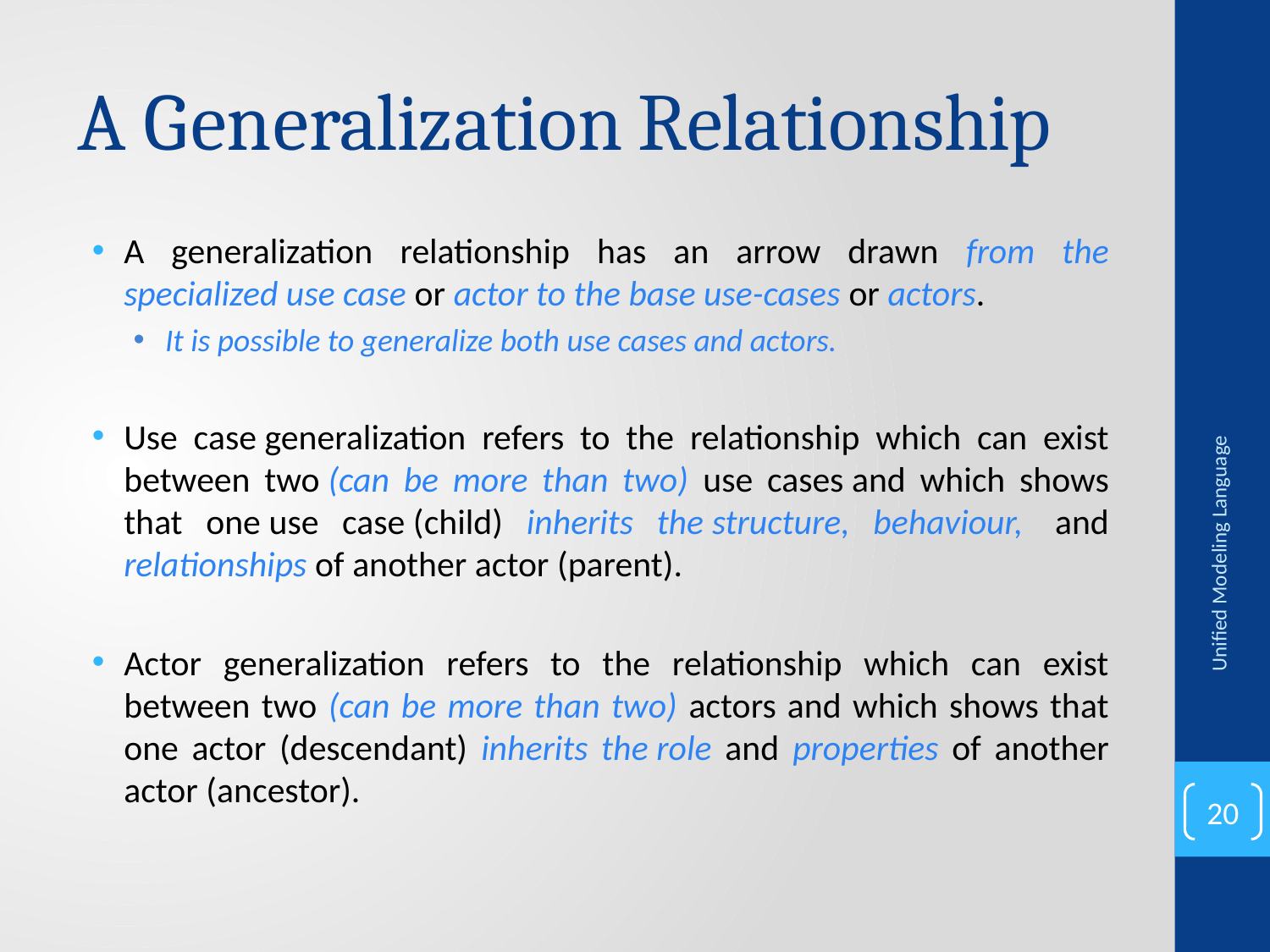

# A Generalization Relationship
A generalization relationship has an arrow drawn from the specialized use case or actor to the base use-cases or actors.
It is possible to generalize both use cases and actors.

Use case generalization refers to the relationship which can exist between two (can be more than two) use cases and which shows that one use case (child) inherits the structure, behaviour,  and relationships of another actor (parent).

Actor generalization refers to the relationship which can exist between two (can be more than two) actors and which shows that one actor (descendant) inherits the role and properties of another actor (ancestor).
Unified Modeling Language
20